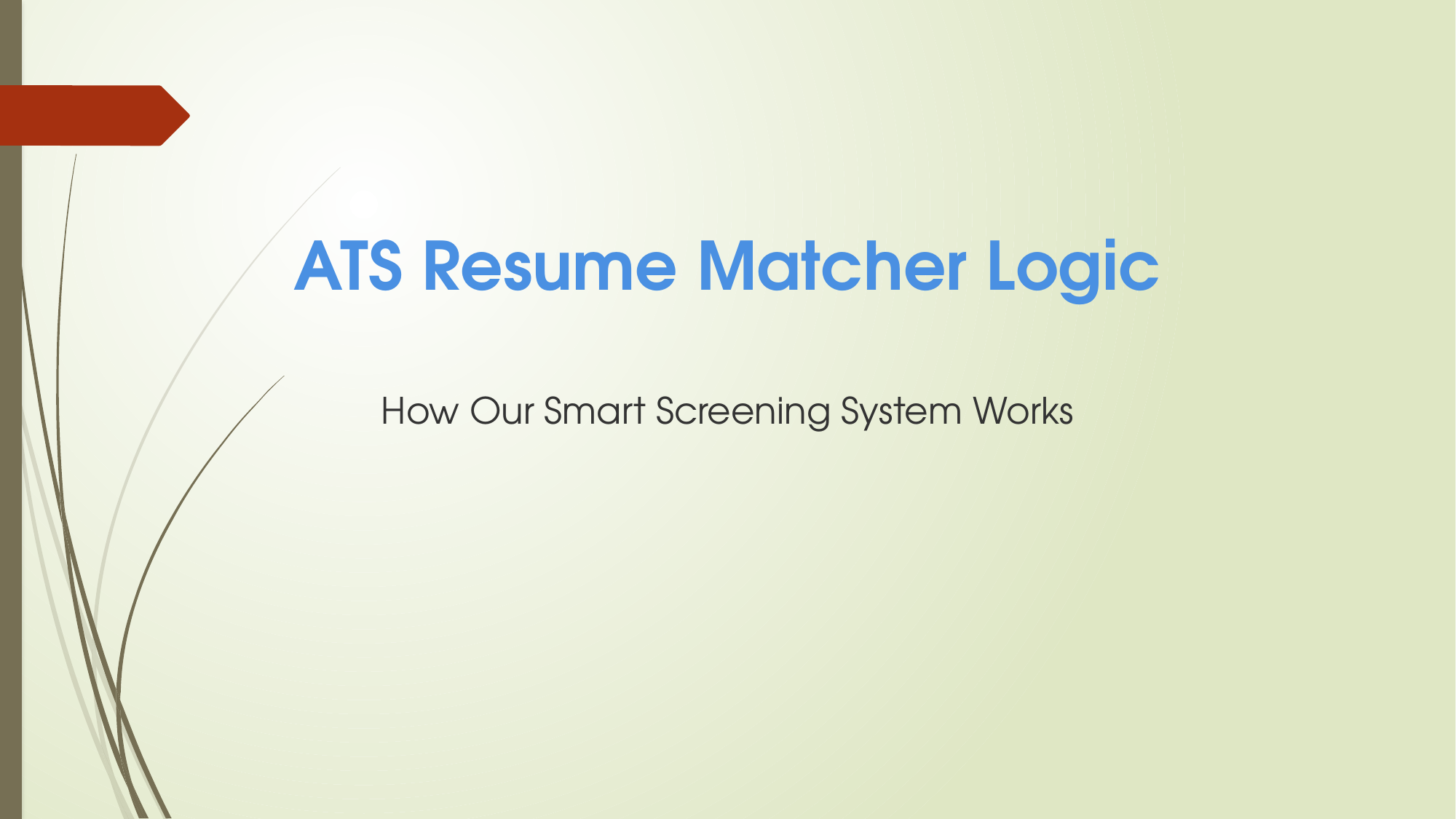

#
ATS Resume Matcher Logic
How Our Smart Screening System Works